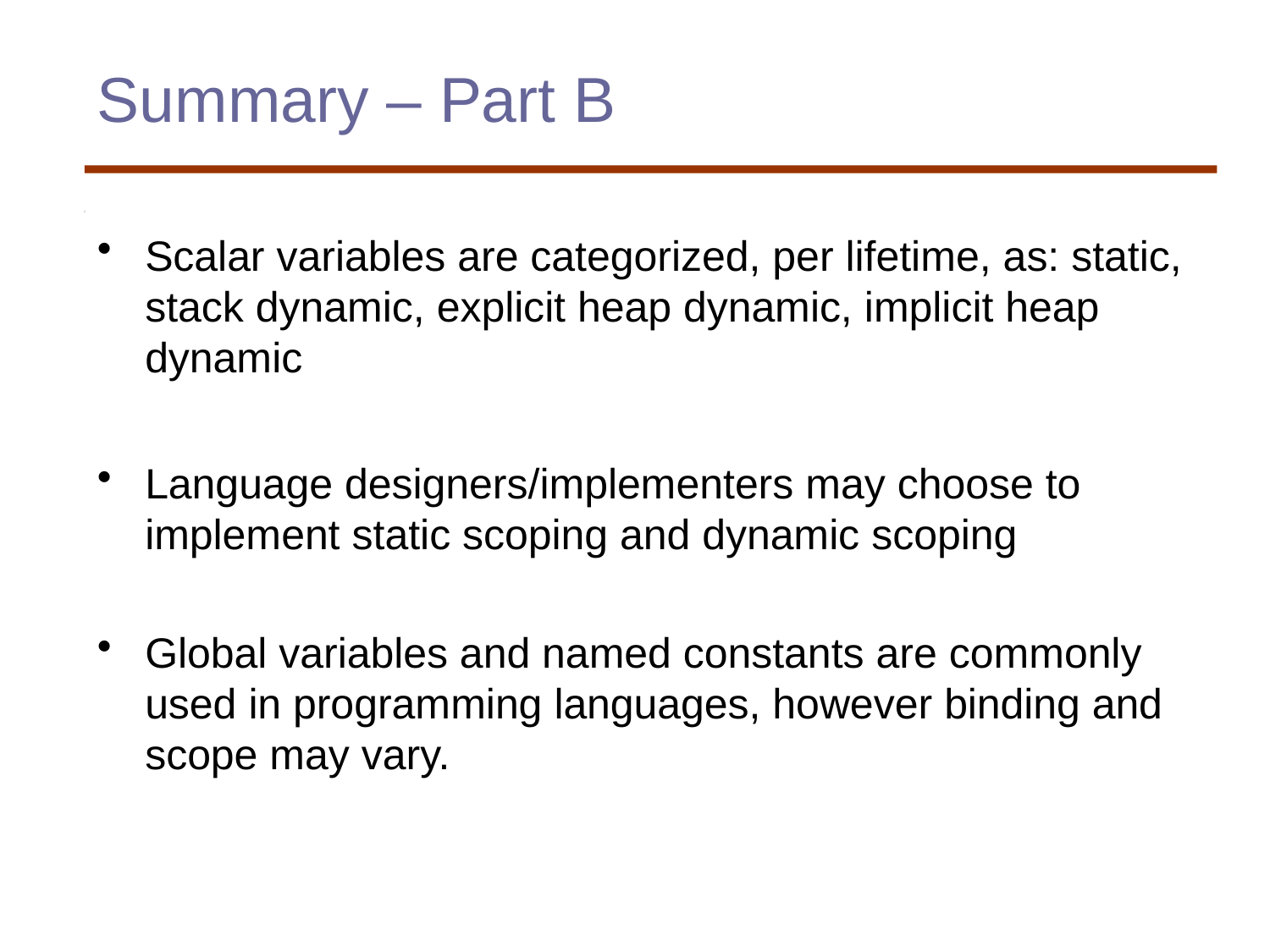

# Summary – Part B
Scalar variables are categorized, per lifetime, as: static, stack dynamic, explicit heap dynamic, implicit heap dynamic

Language designers/implementers may choose to implement static scoping and dynamic scoping

Global variables and named constants are commonly used in programming languages, however binding and scope may vary.